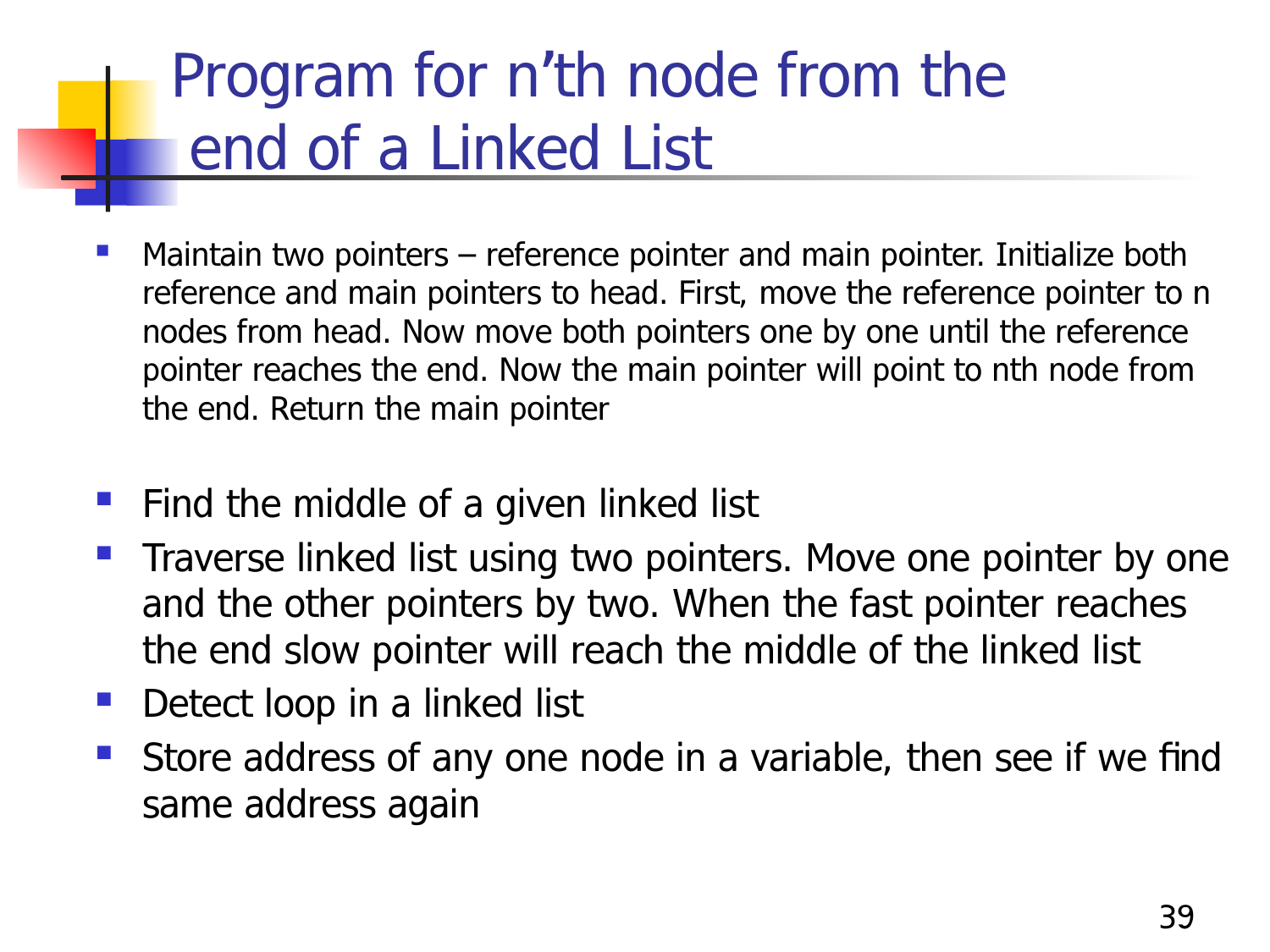

Maintain two pointers – reference pointer and main pointer. Initialize both reference and main pointers to head. First, move the reference pointer to n nodes from head. Now move both pointers one by one until the reference pointer reaches the end. Now the main pointer will point to nth node from the end. Return the main pointer

Find the middle of a given linked list
Traverse linked list using two pointers. Move one pointer by one and the other pointers by two. When the fast pointer reaches the end slow pointer will reach the middle of the linked list
Detect loop in a linked list
Store address of any one node in a variable, then see if we find same address again
Program for n’th node from the
 end of a Linked List
39